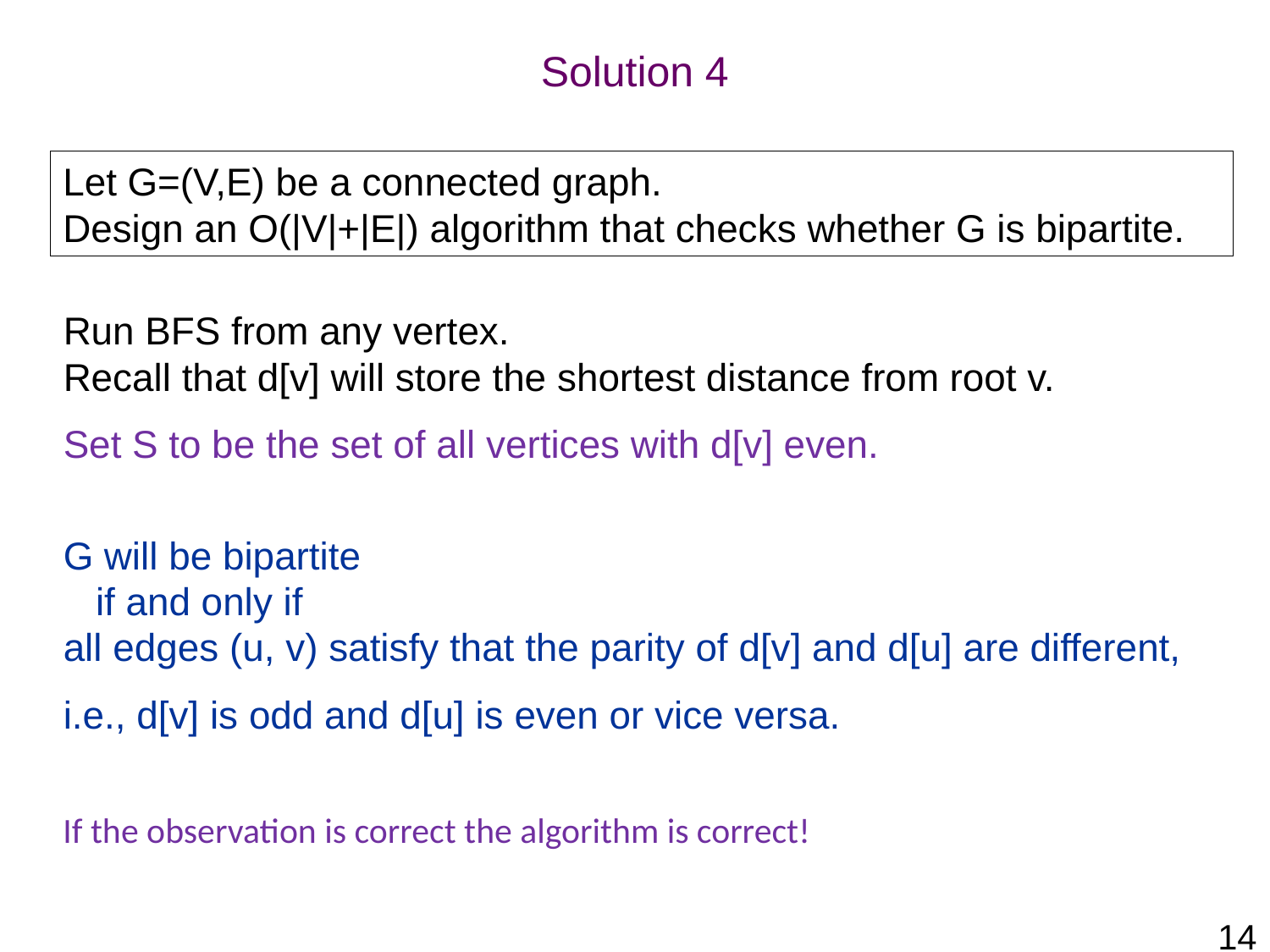

# Solution 4
Let G=(V,E) be a connected graph.
Design an O(|V|+|E|) algorithm that checks whether G is bipartite.
Run BFS from any vertex.
Recall that d[v] will store the shortest distance from root v.
Set S to be the set of all vertices with d[v] even.
G will be bipartite
   if and only if
all edges (u, v) satisfy that the parity of d[v] and d[u] are different,
i.e., d[v] is odd and d[u] is even or vice versa.

If the observation is correct the algorithm is correct!
14